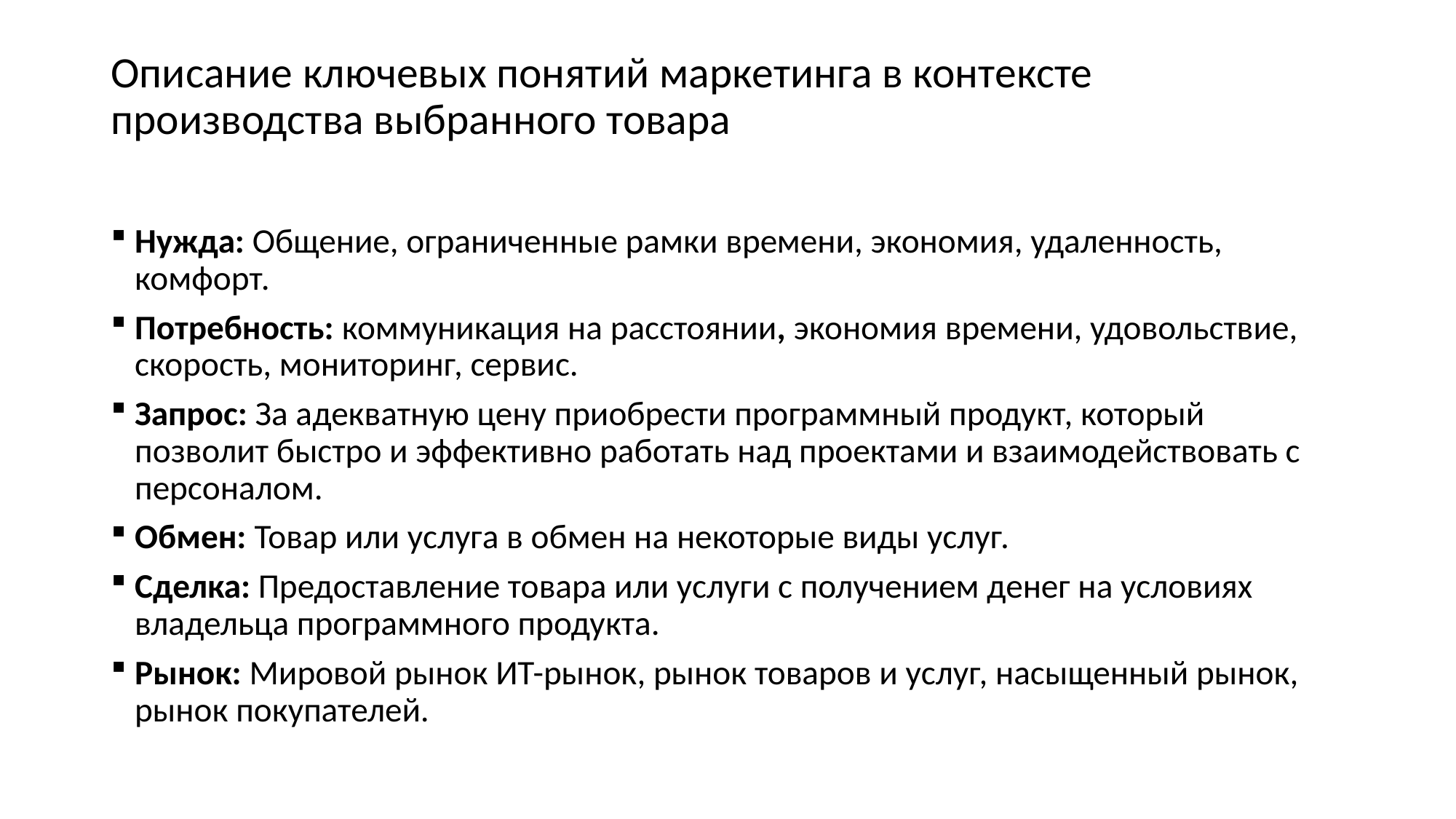

# Описание ключевых понятий маркетинга в контексте производства выбранного товара
Нужда: Общение, ограниченные рамки времени, экономия, удаленность, комфорт.
Потребность: коммуникация на расстоянии, экономия времени, удовольствие, скорость, мониторинг, сервис.
Запрос: За адекватную цену приобрести программный продукт, который позволит быстро и эффективно работать над проектами и взаимодействовать с персоналом.
Обмен: Товар или услуга в обмен на некоторые виды услуг.
Сделка: Предоставление товара или услуги с получением денег на условиях владельца программного продукта.
Рынок: Мировой рынок ИТ-рынок, рынок товаров и услуг, насыщенный рынок, рынок покупателей.